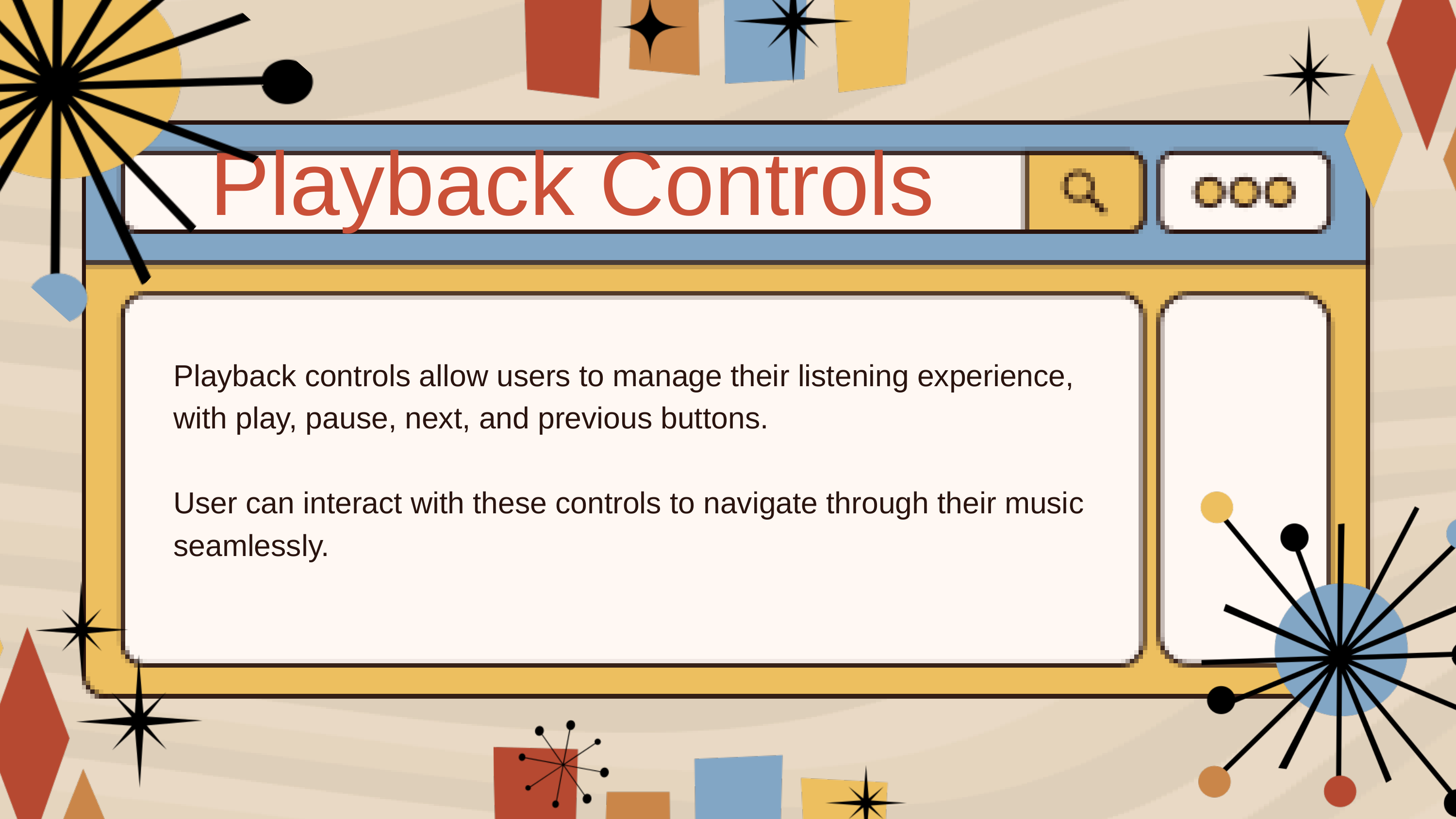

Playback Controls

Playback controls allow users to manage their listening experience, with play, pause, next, and previous buttons.

User can interact with these controls to navigate through their music seamlessly.